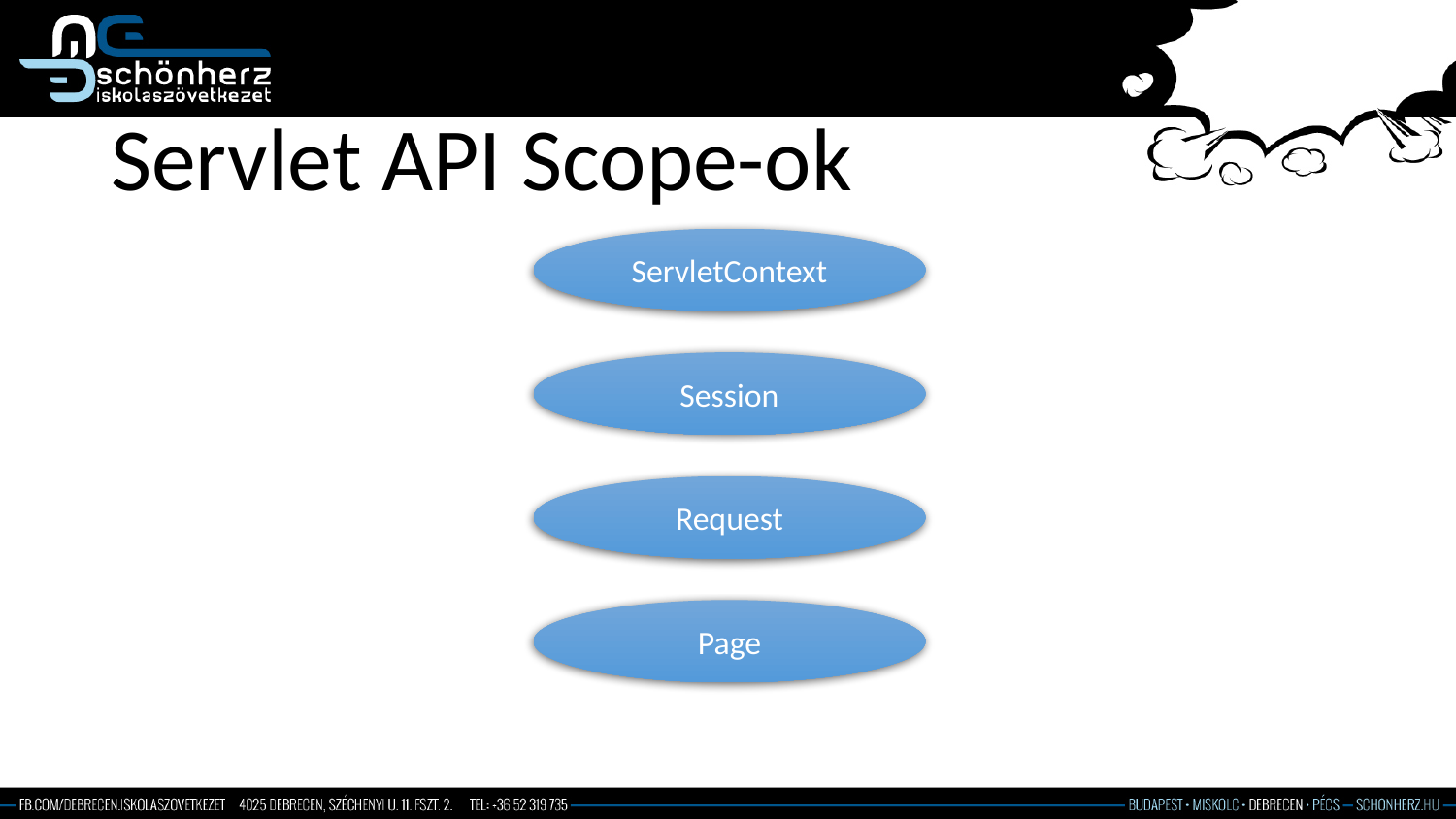

# Servlet API Scope-ok
ServletContext
Session
Request
Page